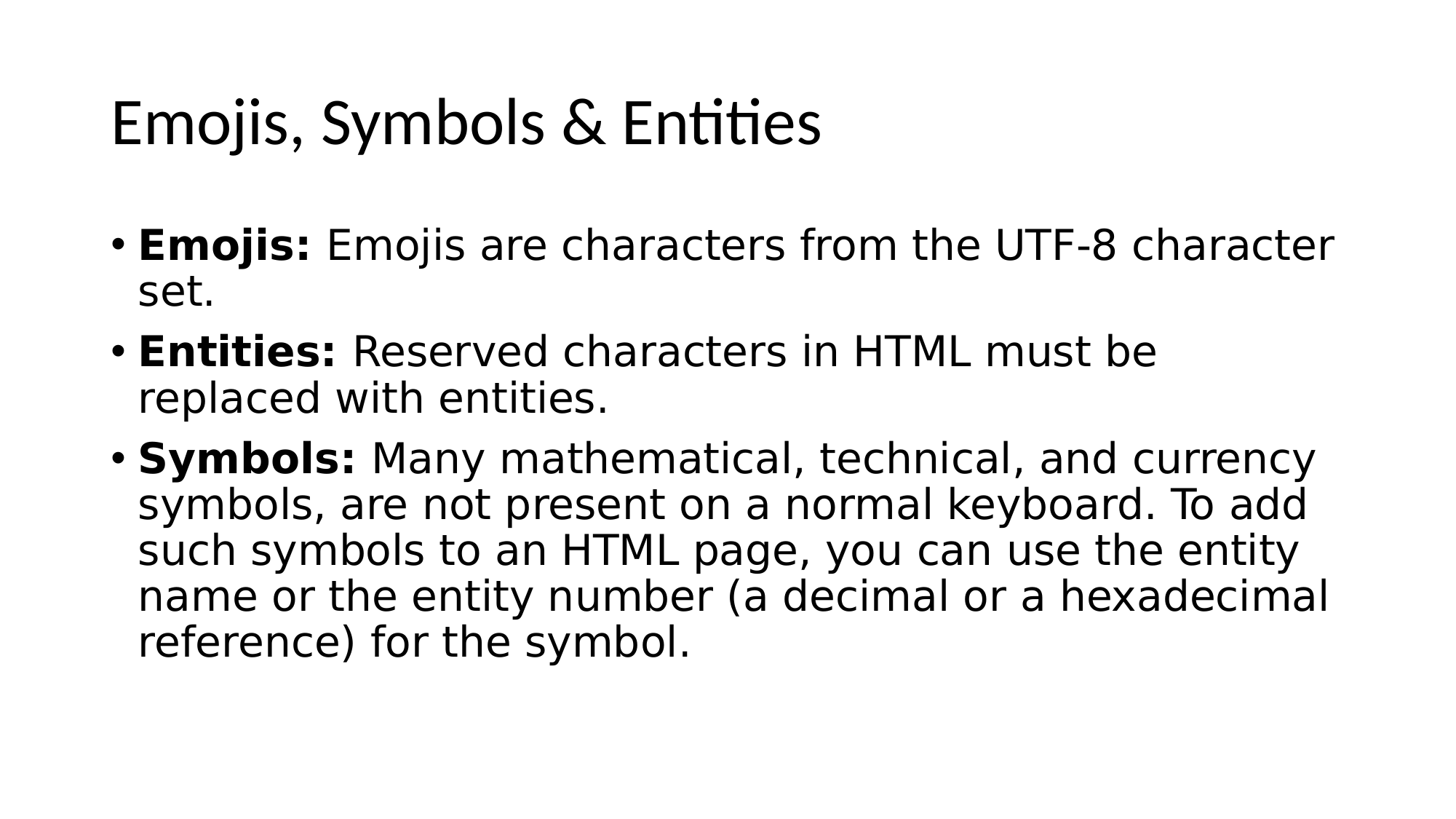

# Emojis, Symbols & Entities
Emojis: Emojis are characters from the UTF-8 character set.
Entities: Reserved characters in HTML must be replaced with entities.
Symbols: Many mathematical, technical, and currency symbols, are not present on a normal keyboard. To add such symbols to an HTML page, you can use the entity name or the entity number (a decimal or a hexadecimal reference) for the symbol.